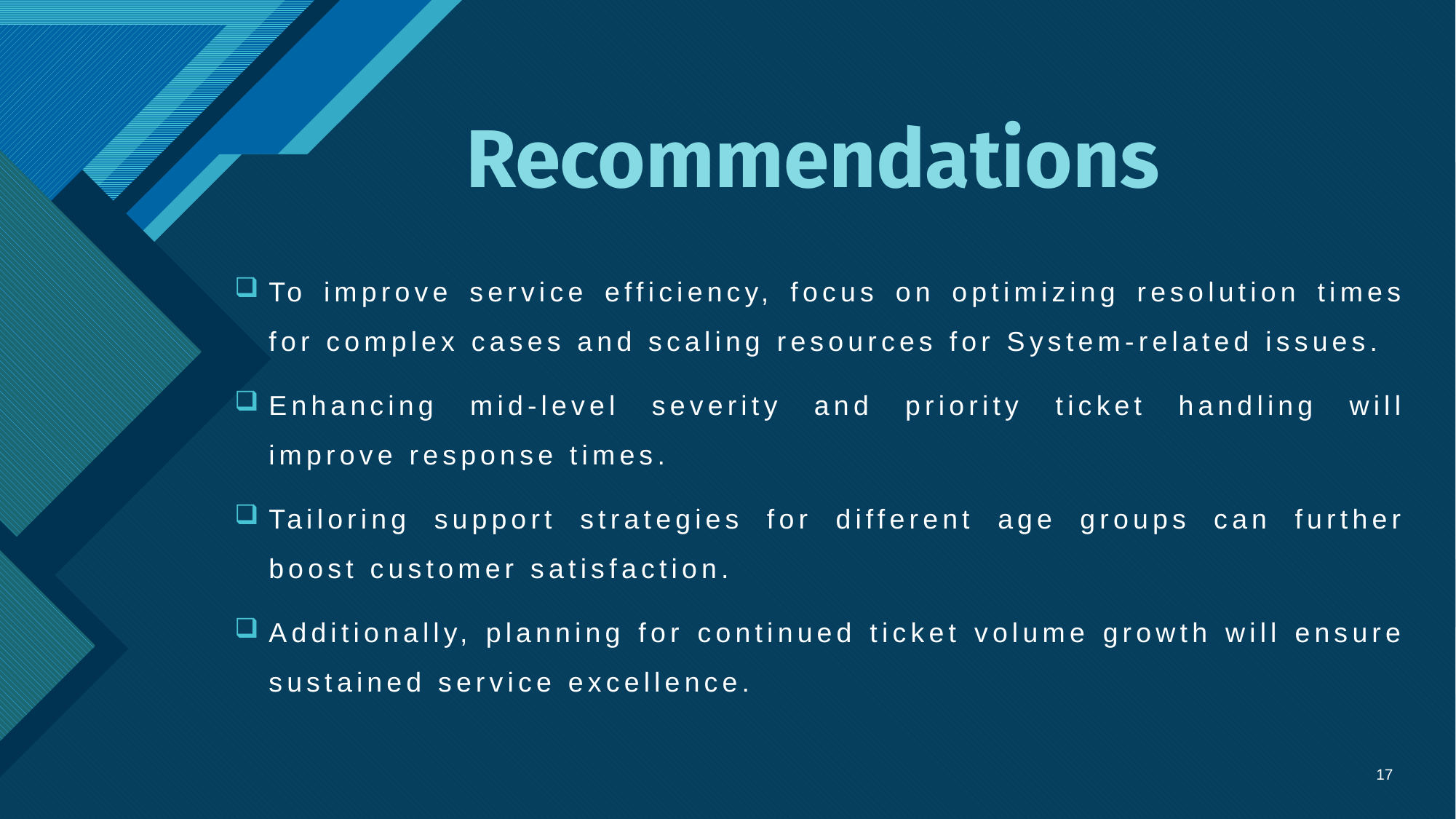

# Recommendations
To improve service efficiency, focus on optimizing resolution times for complex cases and scaling resources for System-related issues.
Enhancing mid-level severity and priority ticket handling will improve response times.
Tailoring support strategies for different age groups can further boost customer satisfaction.
Additionally, planning for continued ticket volume growth will ensure sustained service excellence.
17